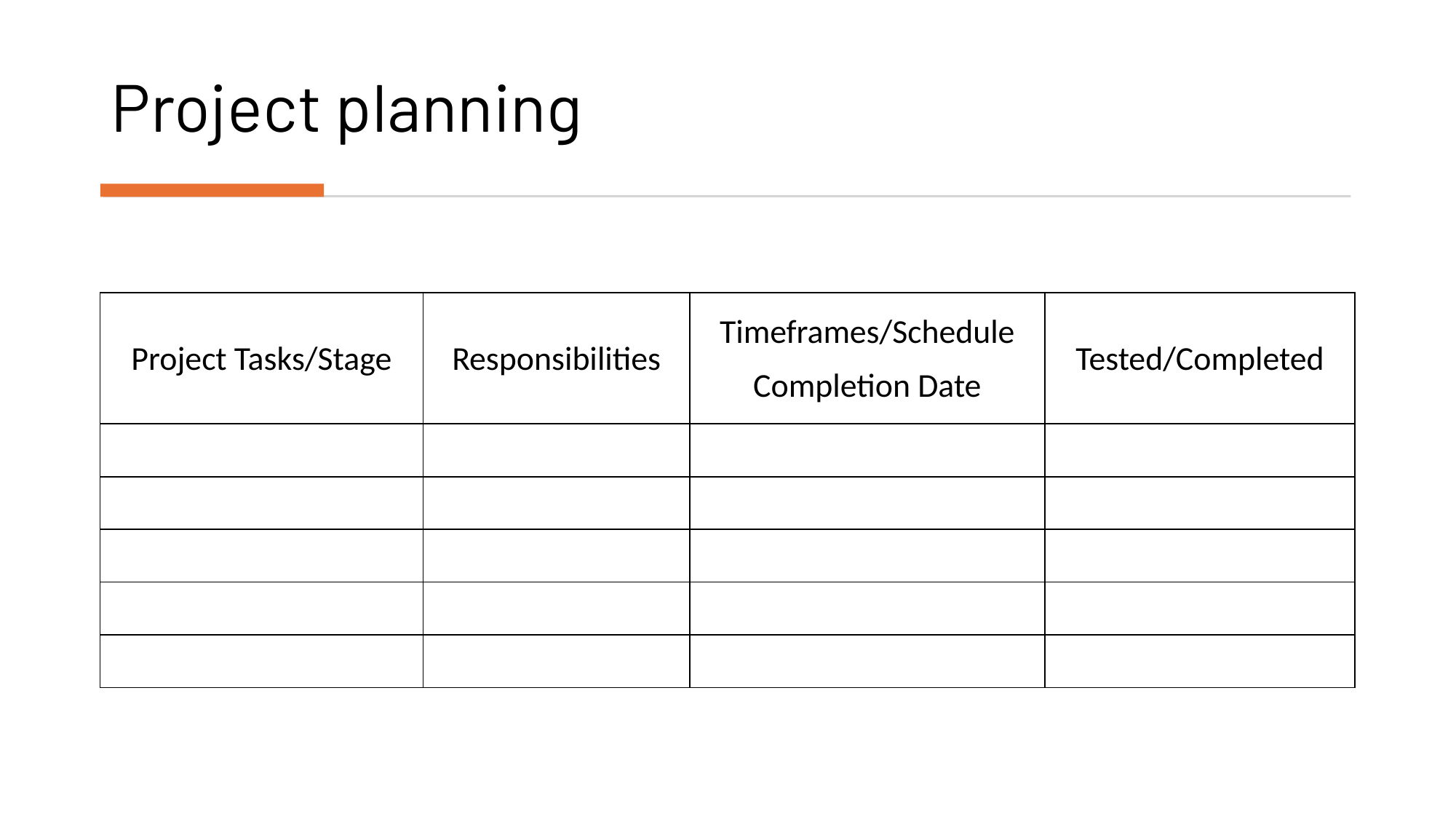

# Project planning

| Project Tasks/Stage | Responsibilities | Timeframes/Schedule Completion Date | Tested/Completed |
| --- | --- | --- | --- |
|  |  |  |  |
|  |  |  |  |
|  |  |  |  |
|  |  |  |  |
|  |  |  |  |